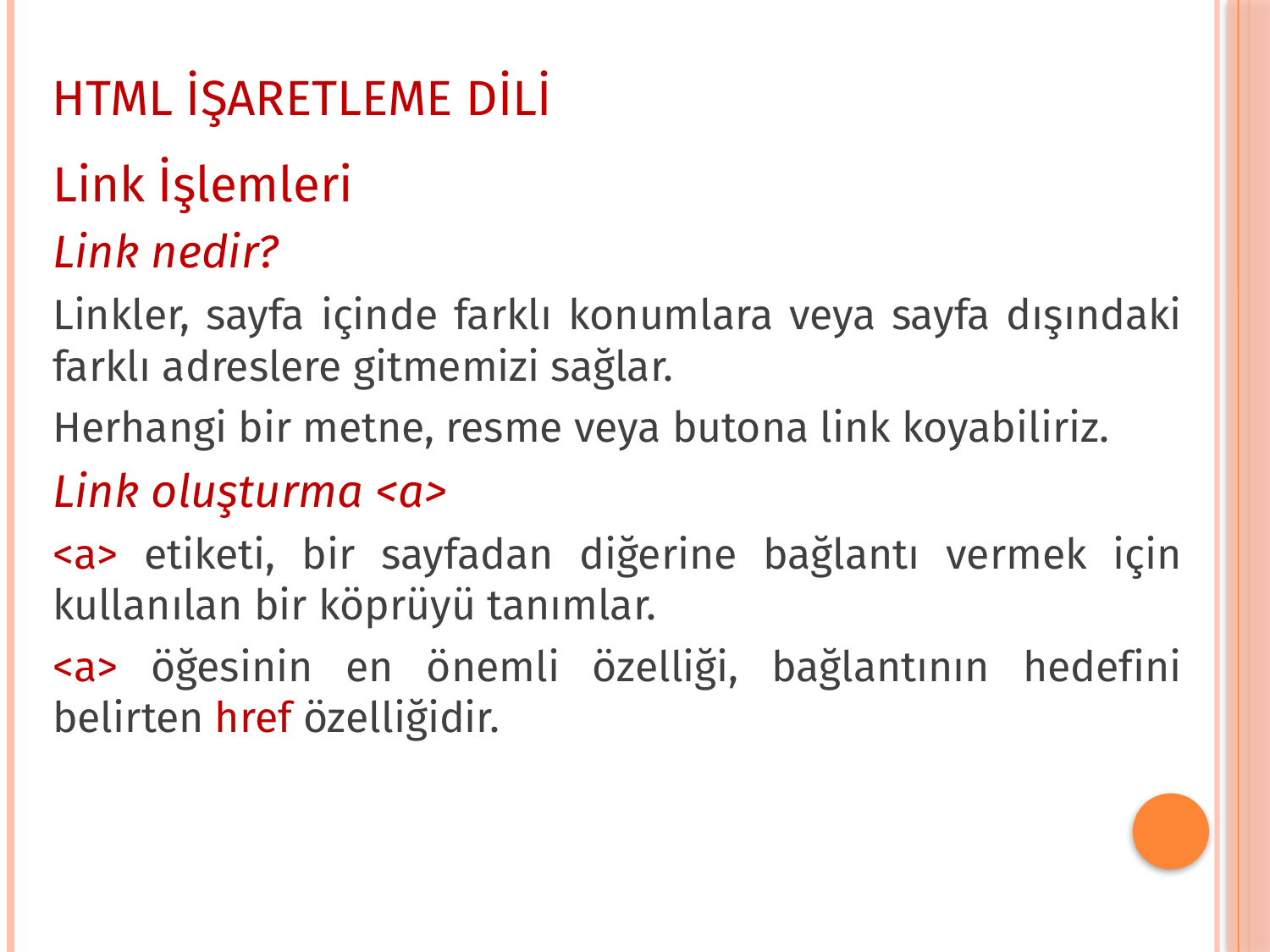

HTML İŞARETLEME DİLİ
Link İşlemleri
Link nedir?
Linkler, sayfa içinde farklı konumlara veya sayfa dışındaki farklı adreslere gitmemizi sağlar.
Herhangi bir metne, resme veya butona link koyabiliriz.
Link oluşturma <a>
<a> etiketi, bir sayfadan diğerine bağlantı vermek için kullanılan bir köprüyü tanımlar.
<a> öğesinin en önemli özelliği, bağlantının hedefini belirten href özelliğidir.